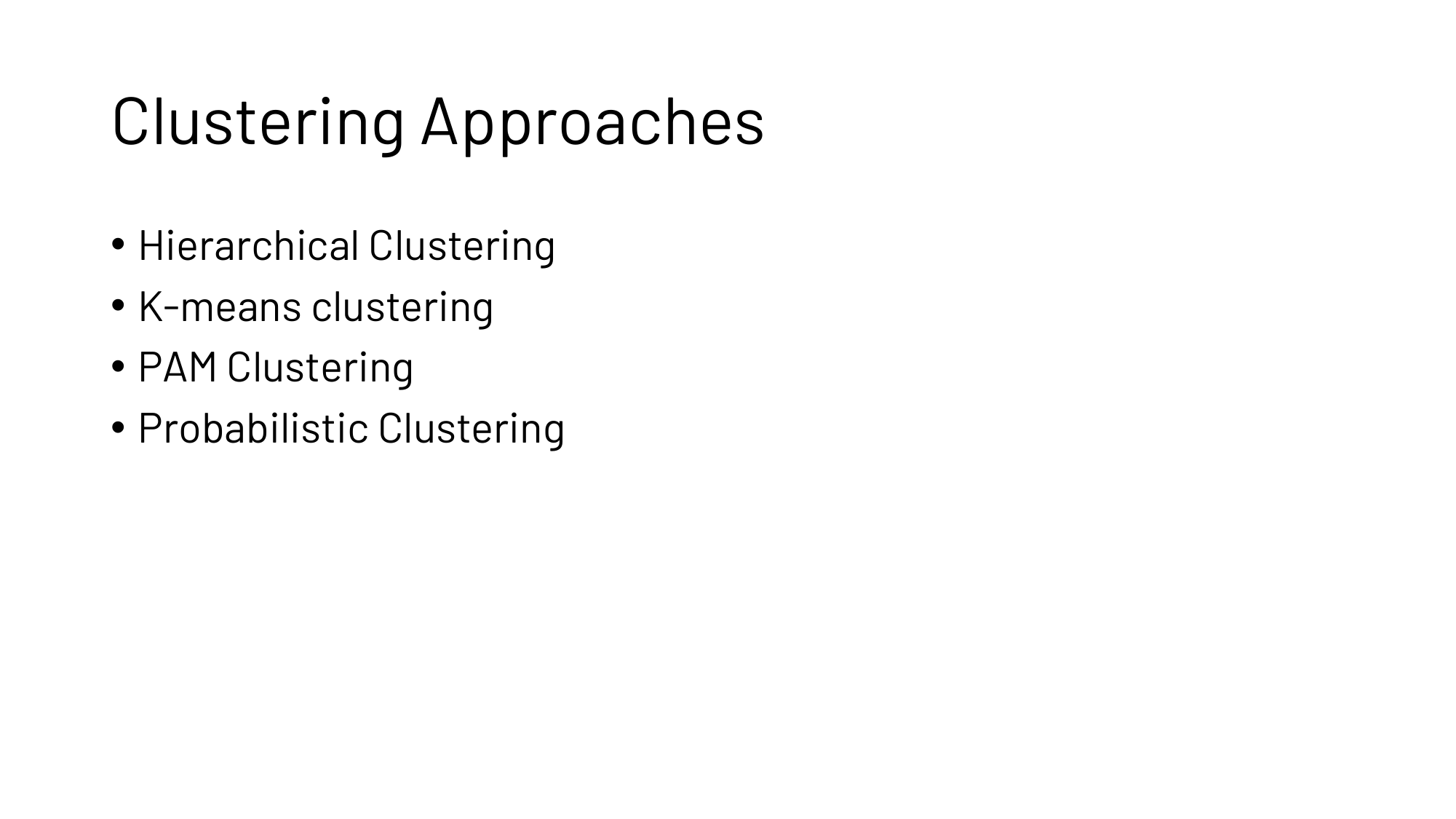

# Clustering Approaches
Hierarchical Clustering
K-means clustering
PAM Clustering
Probabilistic Clustering